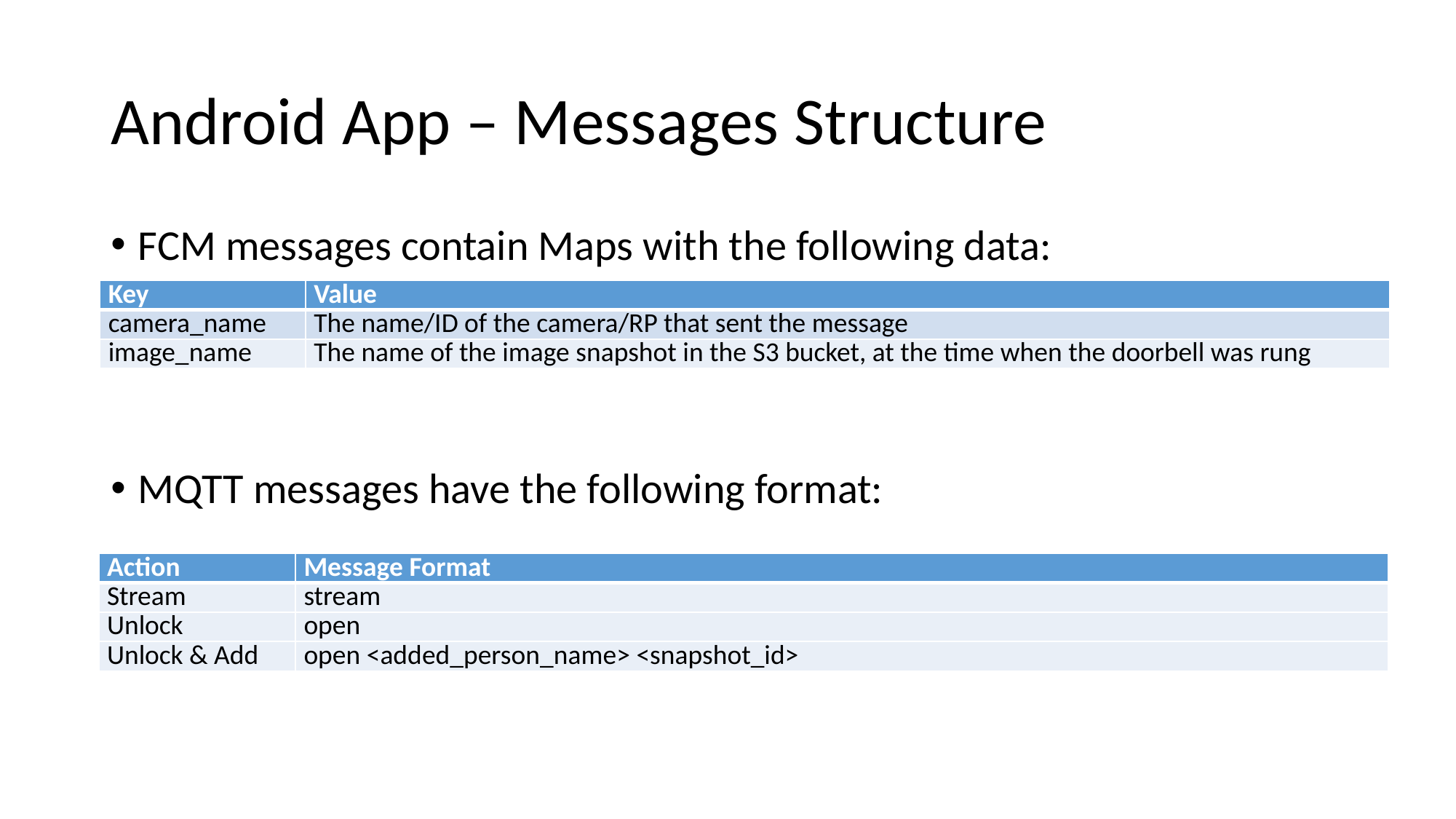

# Android App – Messages Structure
FCM messages contain Maps with the following data:

MQTT messages have the following format:
| Key | Value |
| --- | --- |
| camera\_name | The name/ID of the camera/RP that sent the message |
| image\_name | The name of the image snapshot in the S3 bucket, at the time when the doorbell was rung |
| Action | Message Format |
| --- | --- |
| Stream | stream |
| Unlock | open |
| Unlock & Add | open <added\_person\_name> <snapshot\_id> |